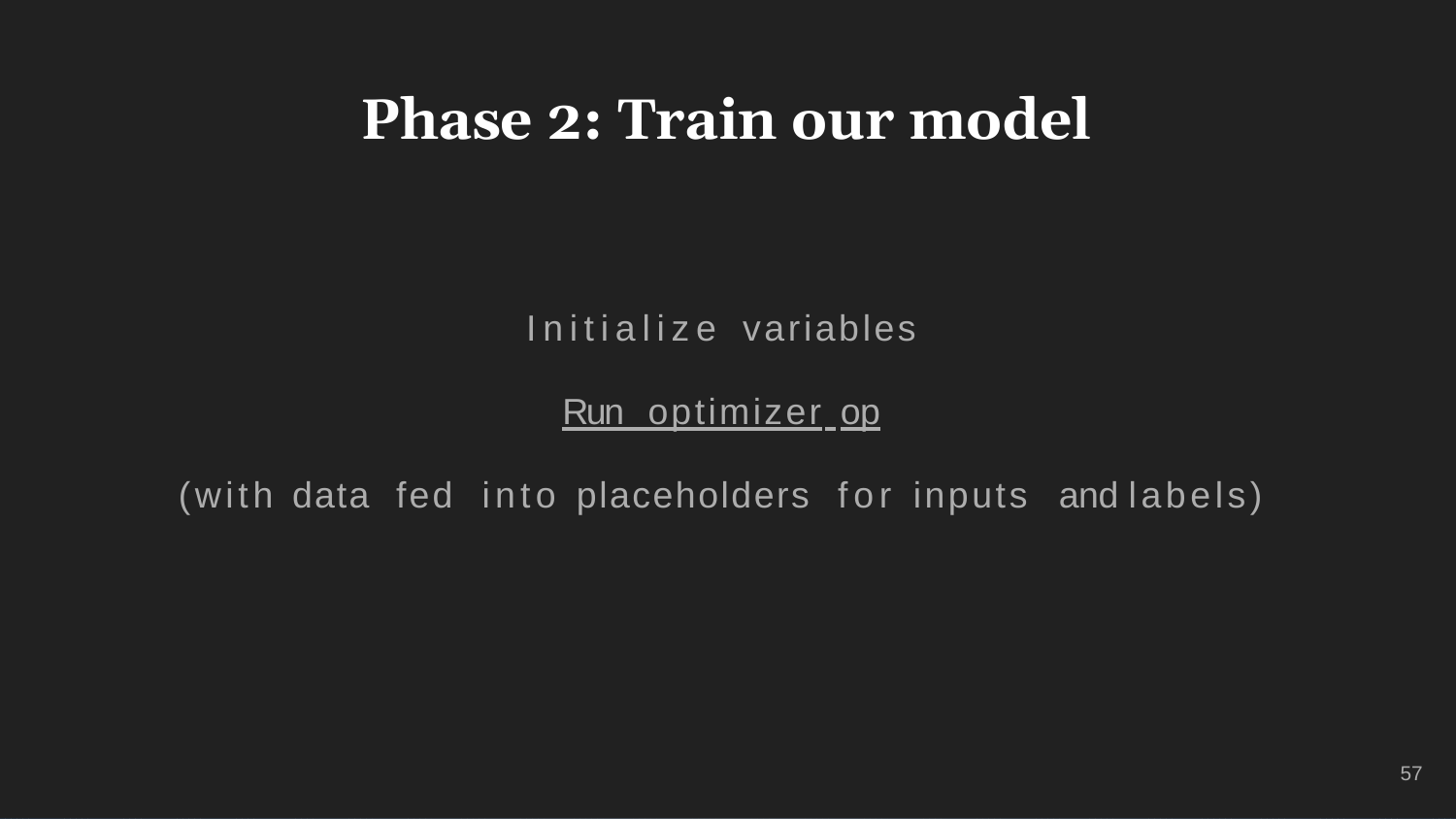

# Phase 2: Train our model
Initialize variables

Run   optimizer op

(with data  fed  into placeholders  for inputs  and labels)
57